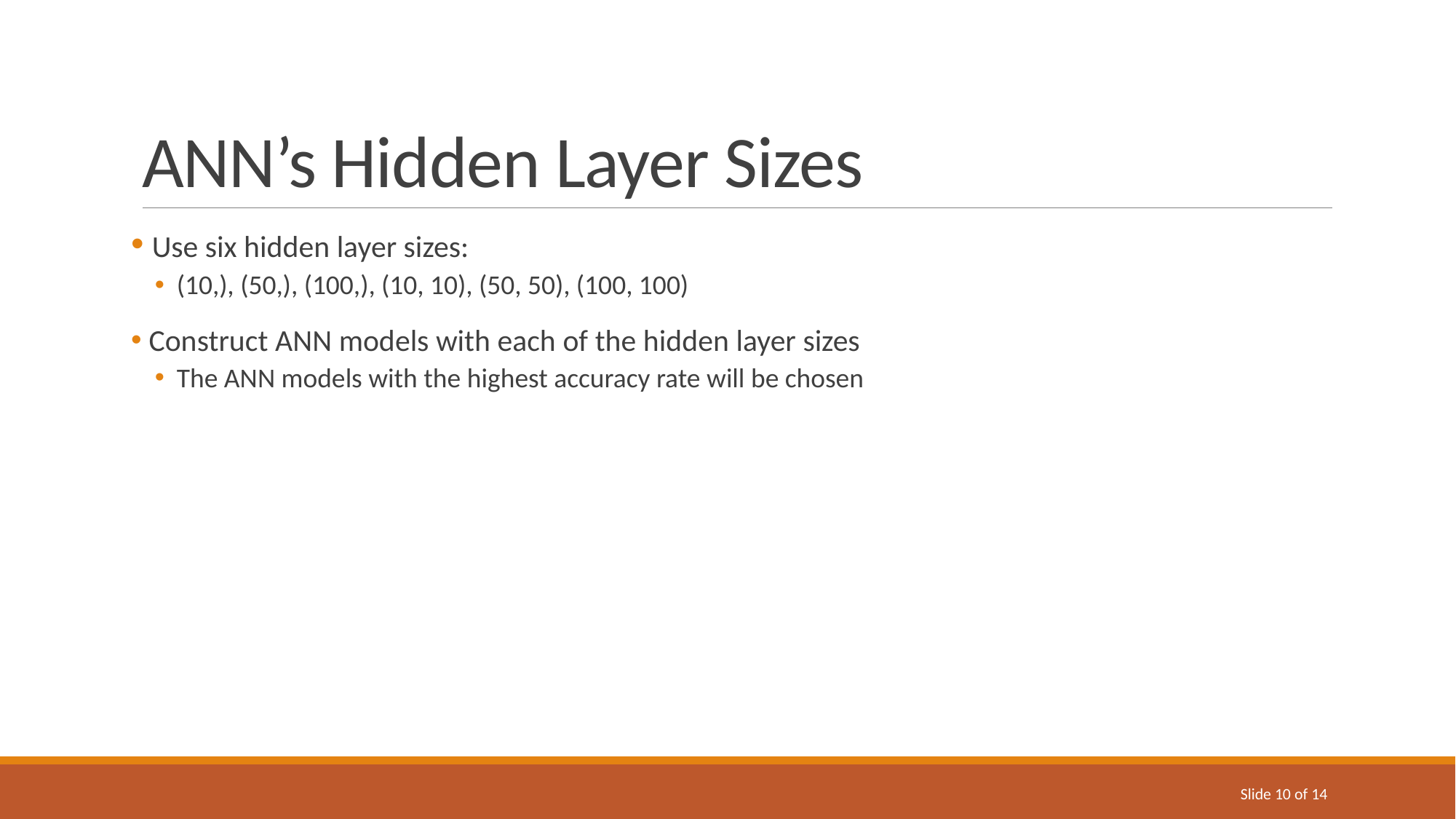

# ANN’s Hidden Layer Sizes
 Use six hidden layer sizes:
(10,), (50,), (100,), (10, 10), (50, 50), (100, 100)
 Construct ANN models with each of the hidden layer sizes
The ANN models with the highest accuracy rate will be chosen
Slide 10 of 14